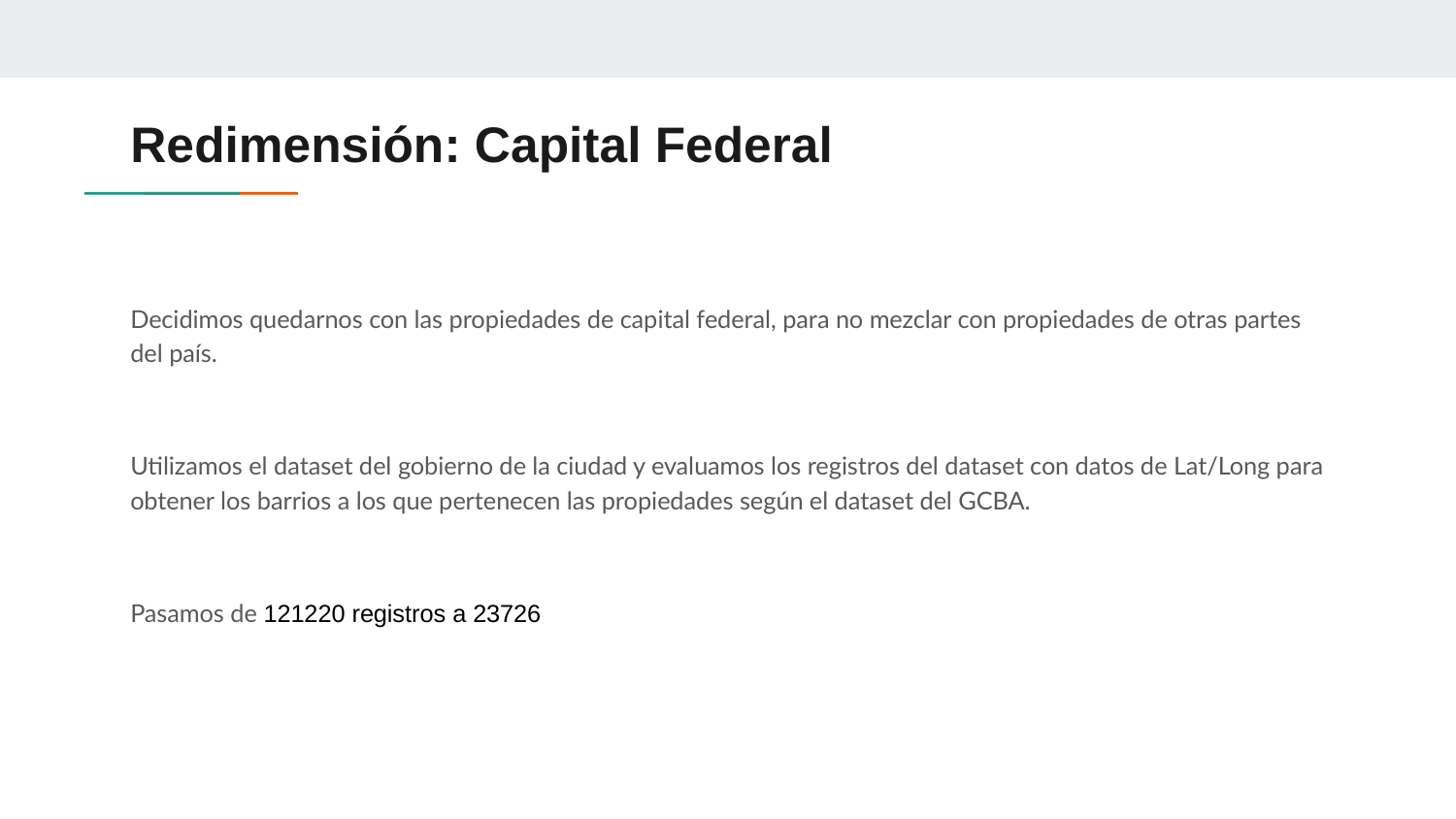

# Redimensión: Capital Federal
Decidimos quedarnos con las propiedades de capital federal, para no mezclar con propiedades de otras partes del país.

Utilizamos el dataset del gobierno de la ciudad y evaluamos los registros del dataset con datos de Lat/Long para obtener los barrios a los que pertenecen las propiedades según el dataset del GCBA.

Pasamos de 121220 registros a 23726